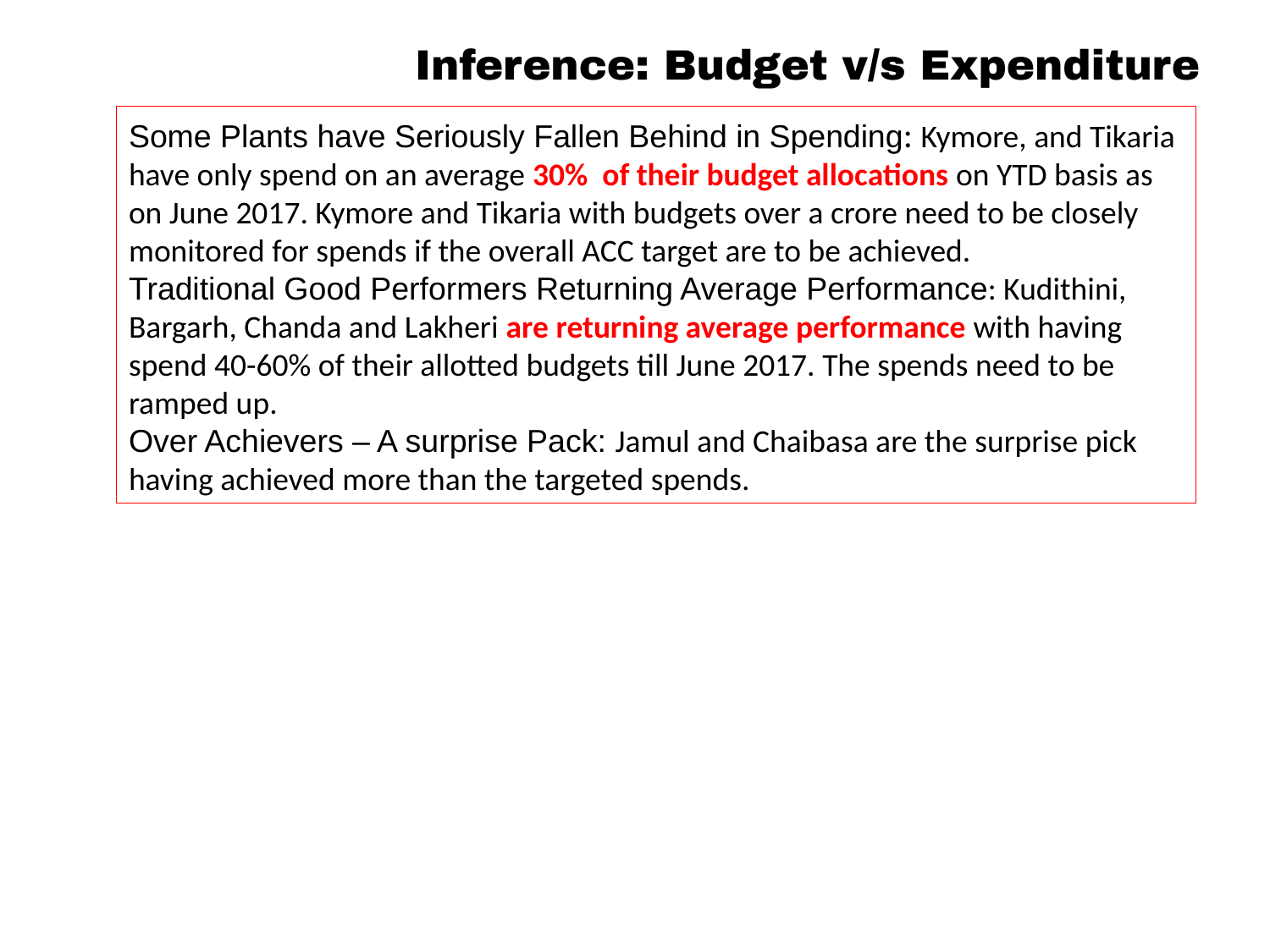

Inference: Budget v/s Expenditure
Some Plants have Seriously Fallen Behind in Spending: Kymore, and Tikaria have only spend on an average 30%  of their budget allocations on YTD basis as on June 2017. Kymore and Tikaria with budgets over a crore need to be closely monitored for spends if the overall ACC target are to be achieved.
Traditional Good Performers Returning Average Performance: Kudithini, Bargarh, Chanda and Lakheri are returning average performance with having spend 40-60% of their allotted budgets till June 2017. The spends need to be ramped up.
Over Achievers – A surprise Pack: Jamul and Chaibasa are the surprise pick having achieved more than the targeted spends.